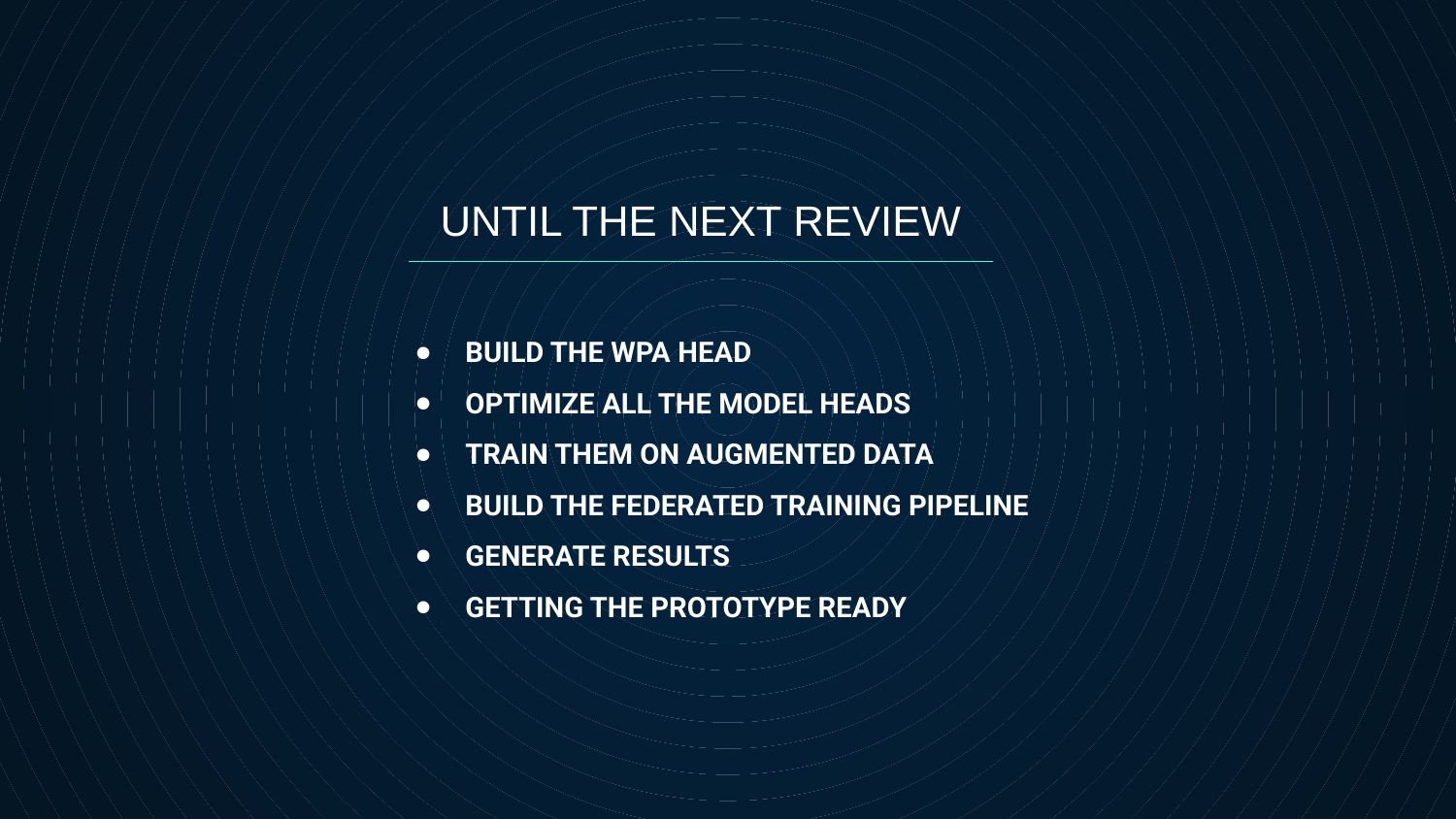

# UNTIL THE NEXT REVIEW
BUILD THE WPA HEAD
OPTIMIZE ALL THE MODEL HEADS
TRAIN THEM ON AUGMENTED DATA
BUILD THE FEDERATED TRAINING PIPELINE
GENERATE RESULTS
GETTING THE PROTOTYPE READY